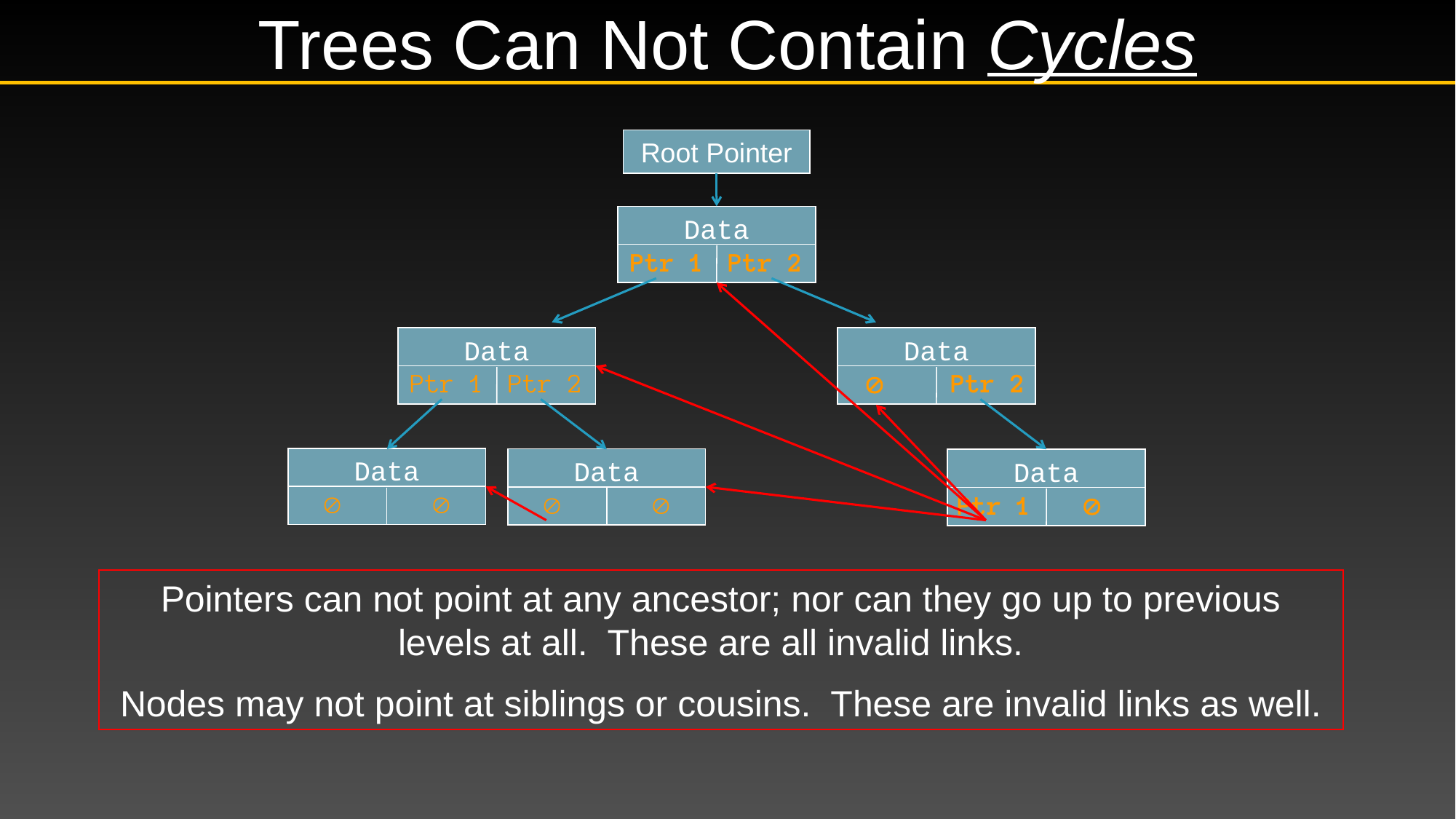

# Trees Can Not Contain Cycles
Root Pointer
Data
Ptr 1  Ptr 2
Data
Ptr 1  Ptr 2
Data
 ∅    Ptr 2
Data
∅      ∅
Data
∅      ∅
Data
 Ptr 1   ∅
Pointers can not point at any ancestor; nor can they go up to previous levels at all.  These are all invalid links.
Nodes may not point at siblings or cousins.  These are invalid links as well.